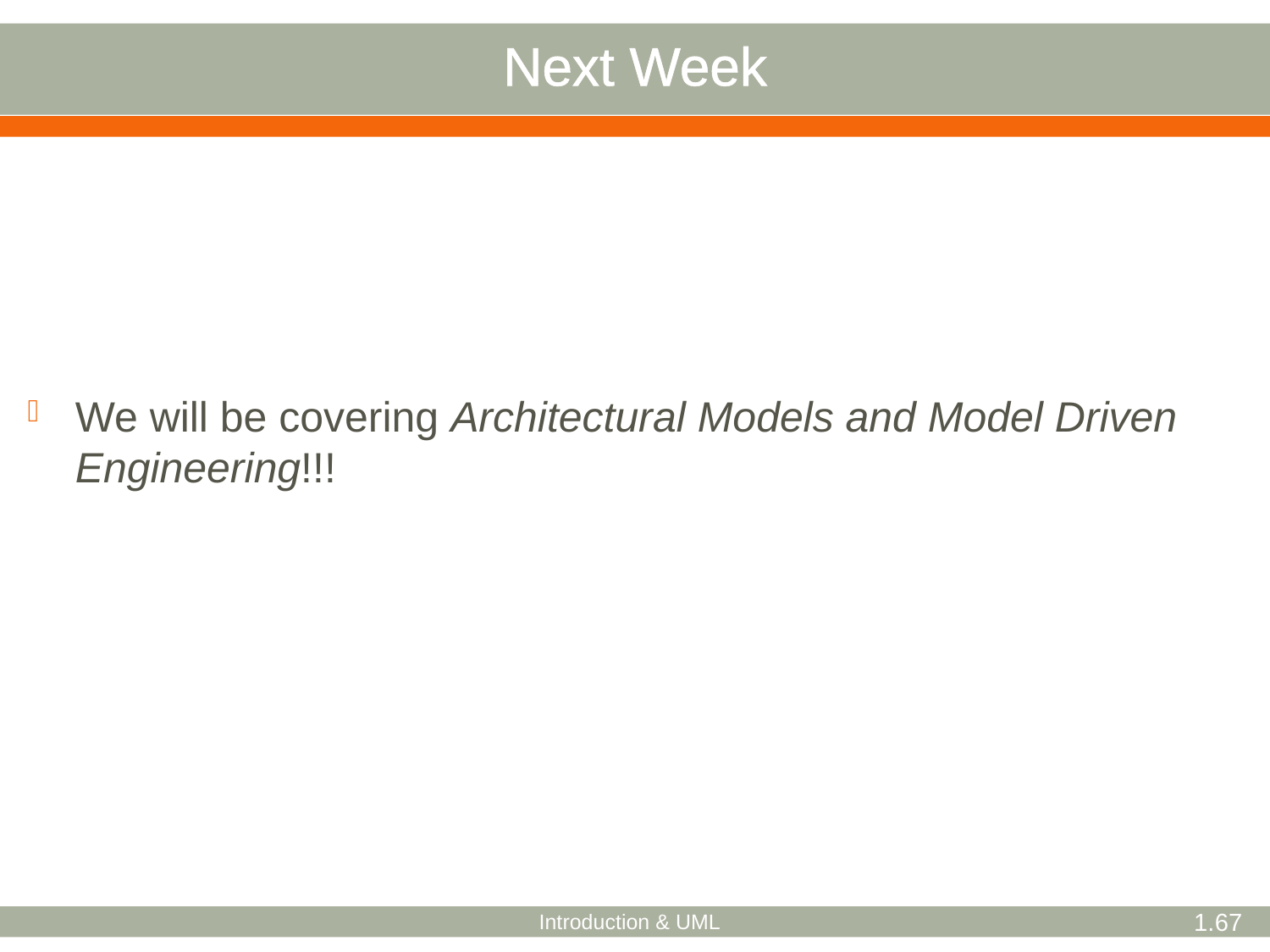

# Next Week

We will be covering Architectural Models and Model Driven Engineering!!!

Introduction & UML
1.67